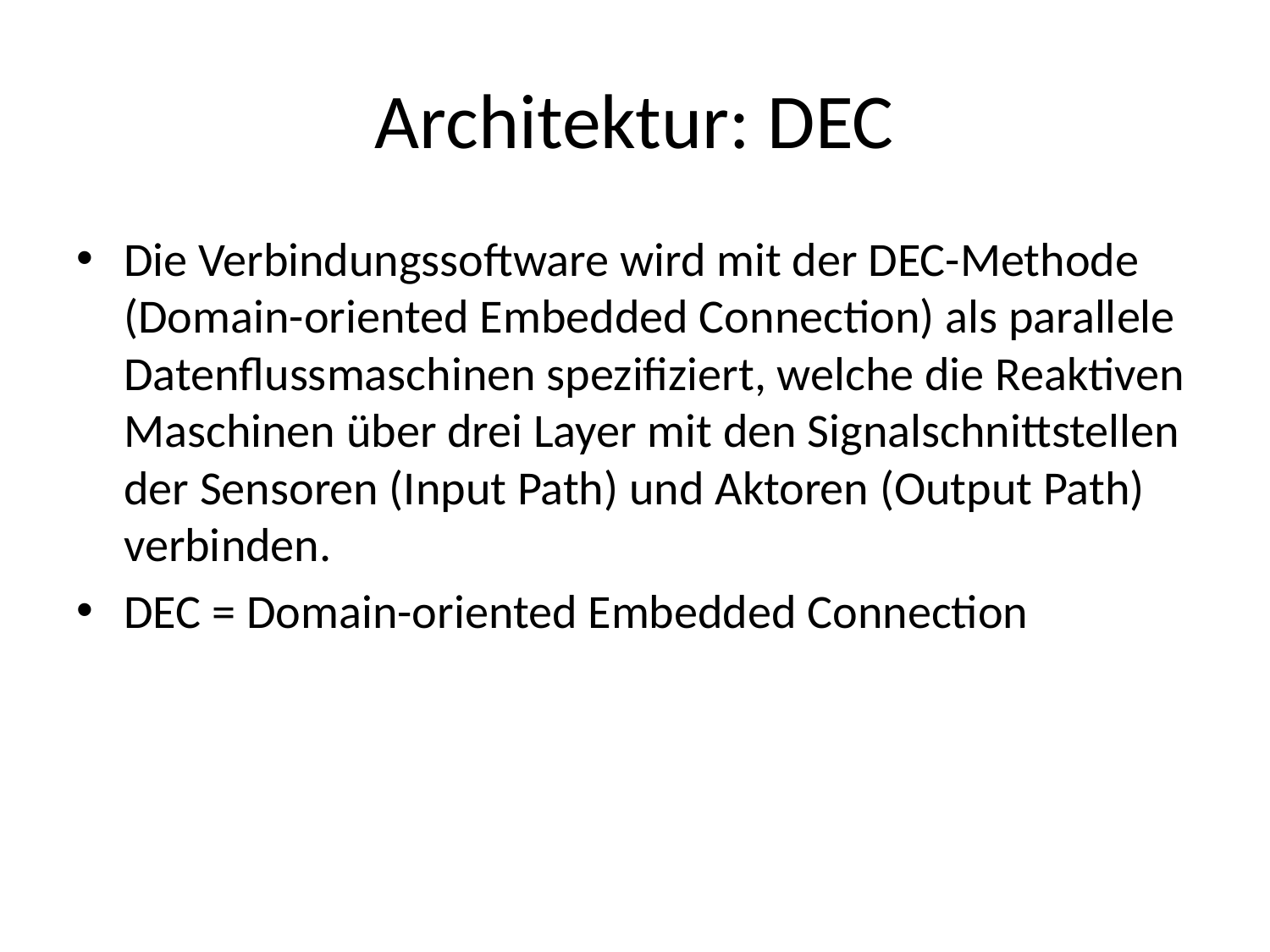

# Architektur: DEC
Die Verbindungssoftware wird mit der DEC-Methode (Domain-oriented Embedded Connection) als parallele Datenflussmaschinen spezifiziert, welche die Reaktiven Maschinen über drei Layer mit den Signalschnittstellen der Sensoren (Input Path) und Aktoren (Output Path) verbinden.
DEC = Domain-oriented Embedded Connection